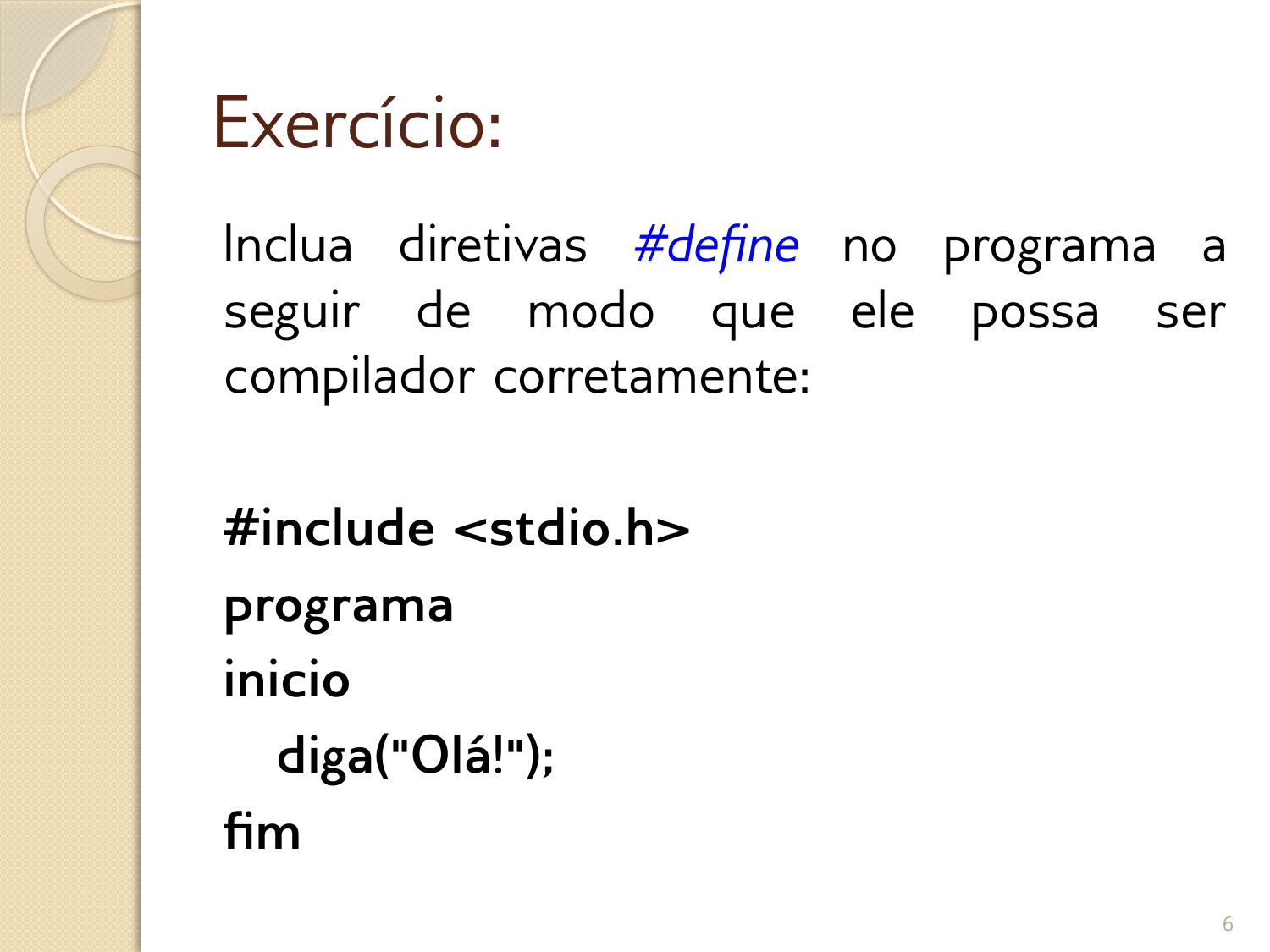

# Exercício:
Inclua diretivas #define no programa a seguir de modo que ele possa ser compilador corretamente:

#include <stdio.h>
programa
inicio
   diga("Olá!");
fim

6